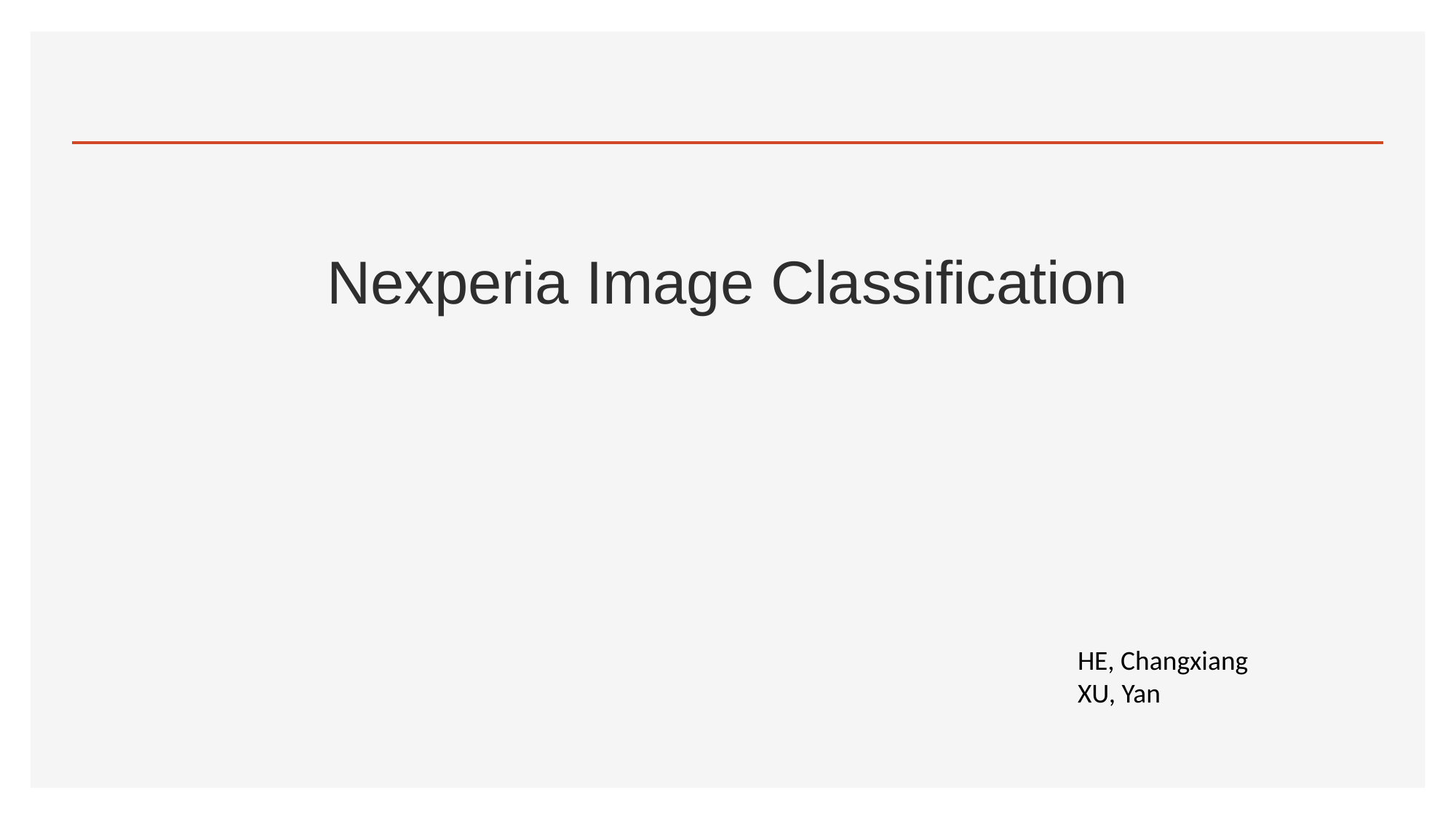

Nexperia Image Classification
HE, Changxiang
XU, Yan